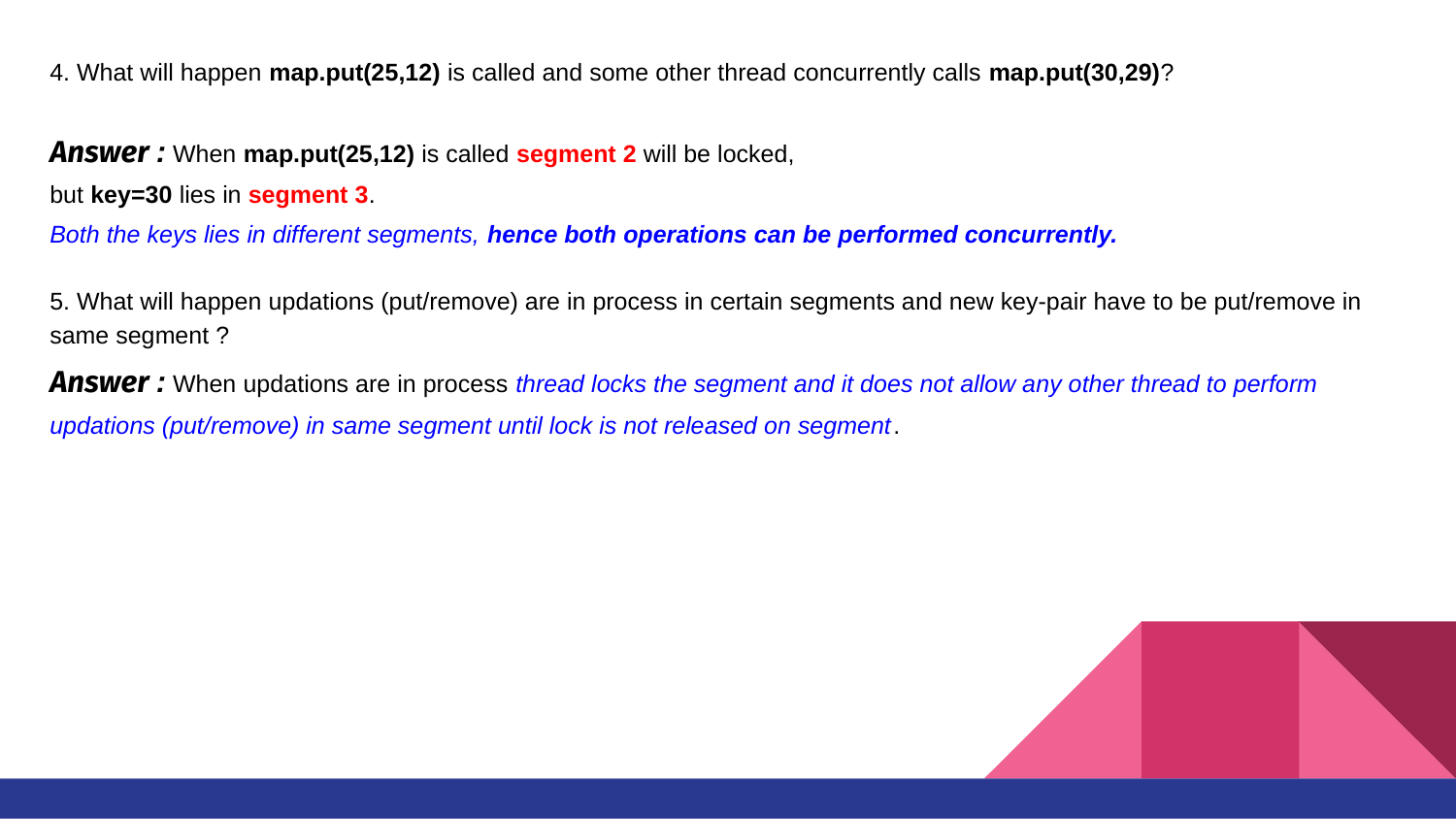

4. What will happen map.put(25,12) is called and some other thread concurrently calls map.put(30,29)?
Answer : When map.put(25,12) is called segment 2 will be locked,
but key=30 lies in segment 3.
Both the keys lies in different segments, hence both operations can be performed concurrently.

5. What will happen updations (put/remove) are in process in certain segments and new key-pair have to be put/remove in same segment ?
Answer : When updations are in process thread locks the segment and it does not allow any other thread to perform updations (put/remove) in same segment until lock is not released on segment.